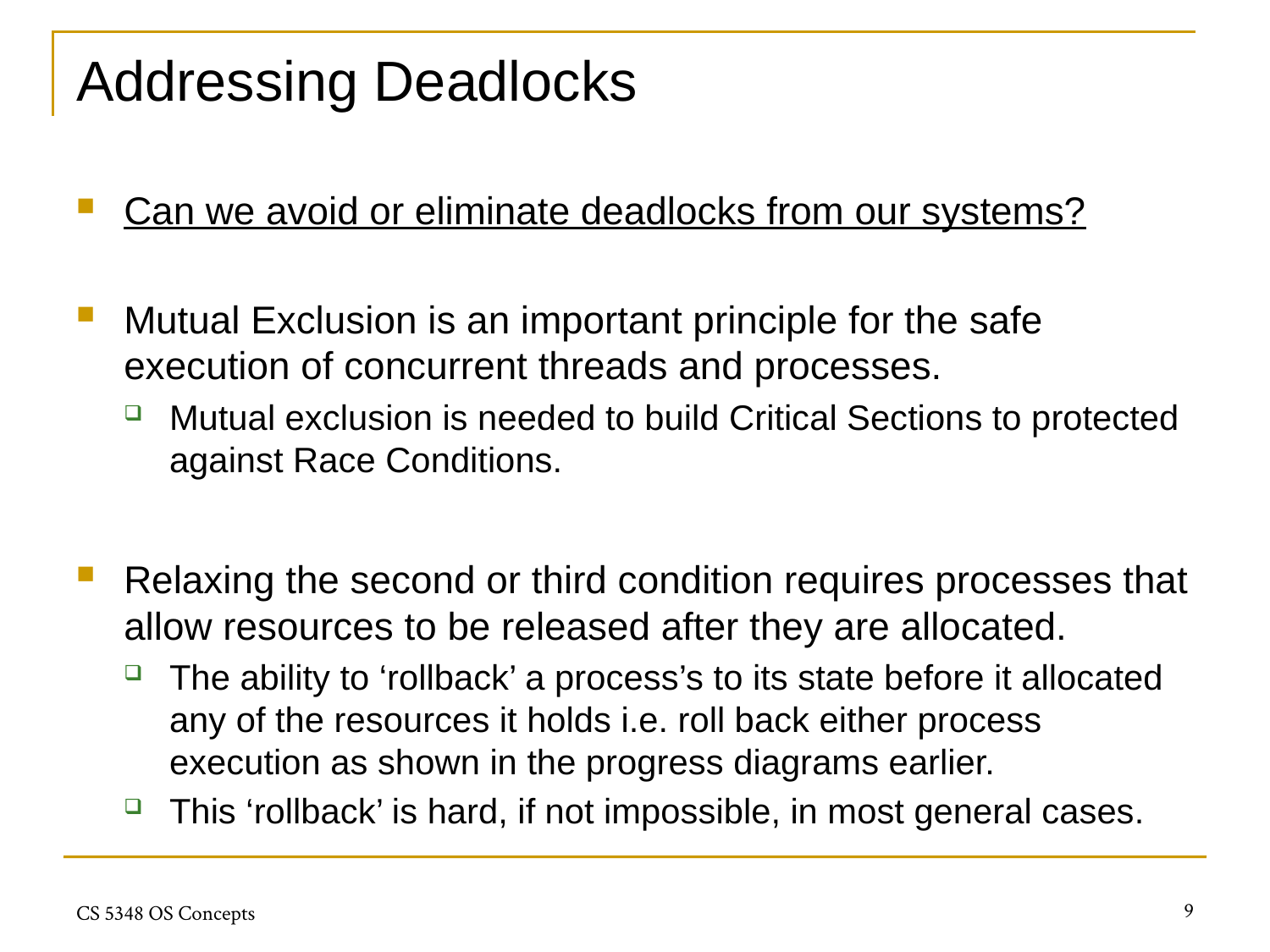

# Addressing Deadlocks
Can we avoid or eliminate deadlocks from our systems?

Mutual Exclusion is an important principle for the safe execution of concurrent threads and processes.
Mutual exclusion is needed to build Critical Sections to protected against Race Conditions.

Relaxing the second or third condition requires processes that allow resources to be released after they are allocated.
The ability to ‘rollback’ a process’s to its state before it allocated any of the resources it holds i.e. roll back either process execution as shown in the progress diagrams earlier.
This ‘rollback’ is hard, if not impossible, in most general cases.
9
CS 5348 OS Concepts